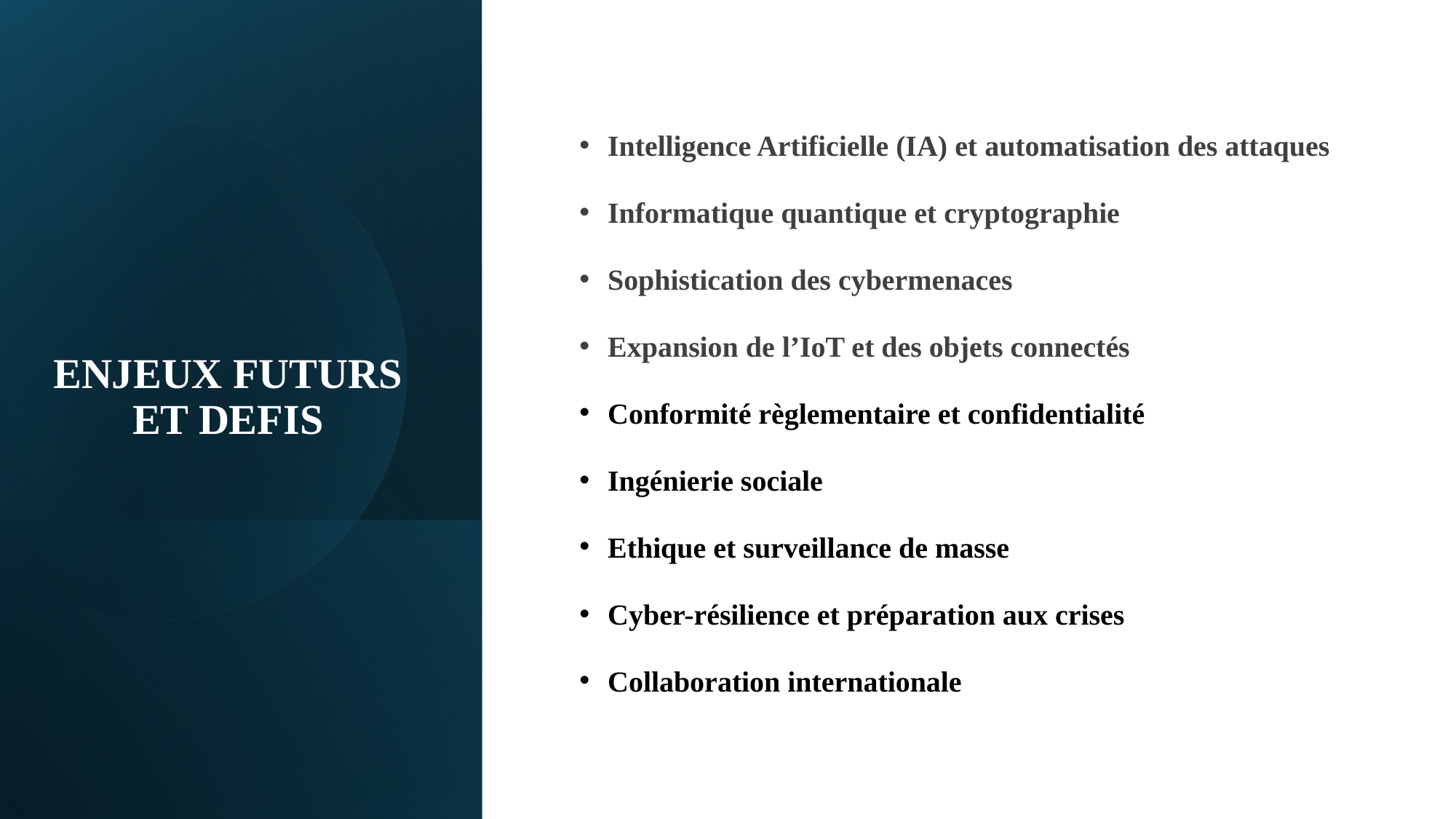

Intelligence Artificielle (IA) et automatisation des attaques
Informatique quantique et cryptographie
Sophistication des cybermenaces
Expansion de l’IoT et des objets connectés
Conformité règlementaire et confidentialité
Ingénierie sociale
Ethique et surveillance de masse
Cyber-résilience et préparation aux crises
Collaboration internationale

# ENJEUX FUTURS ET DEFIS